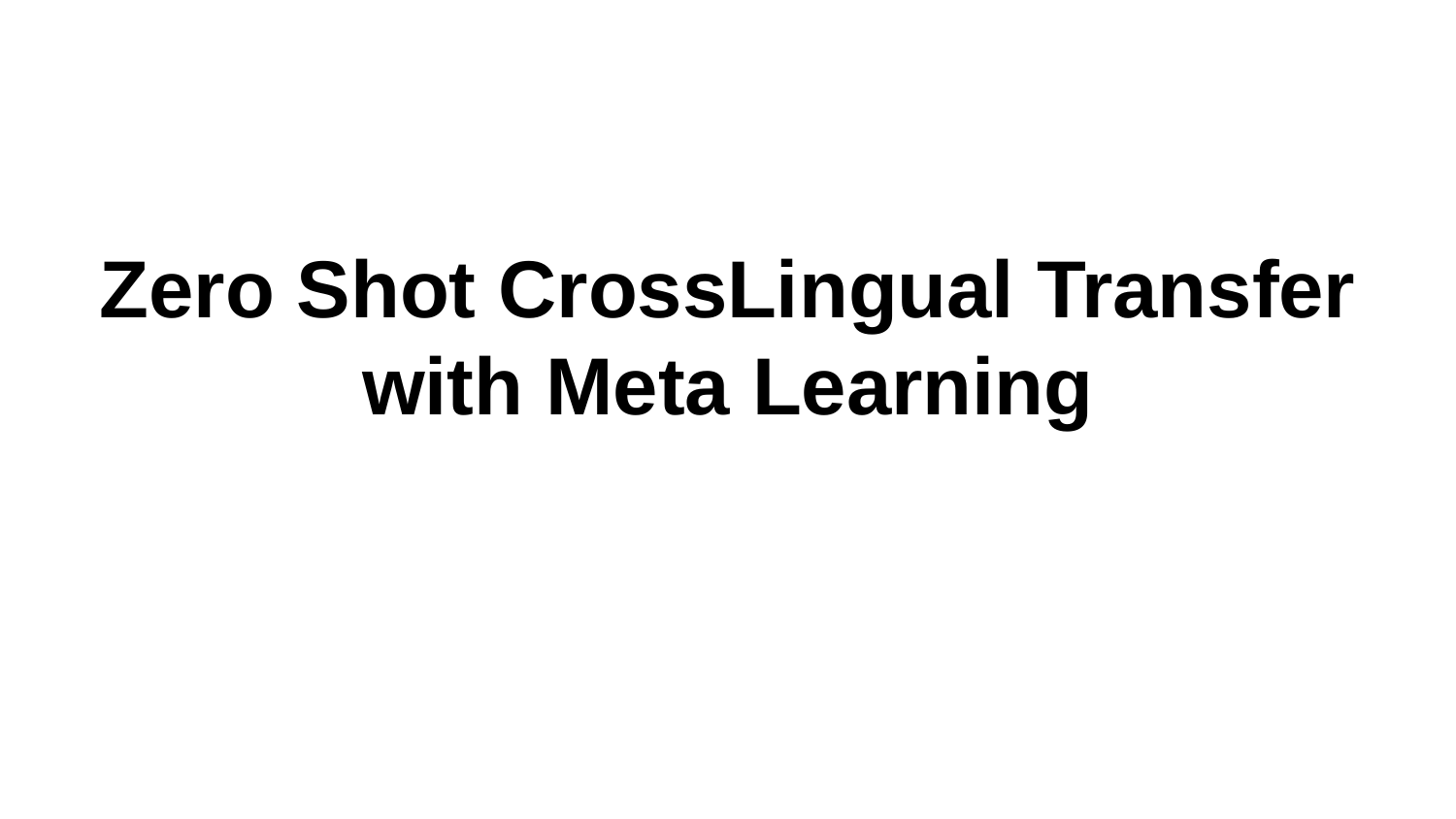

# Zero Shot CrossLingual Transfer with Meta Learning